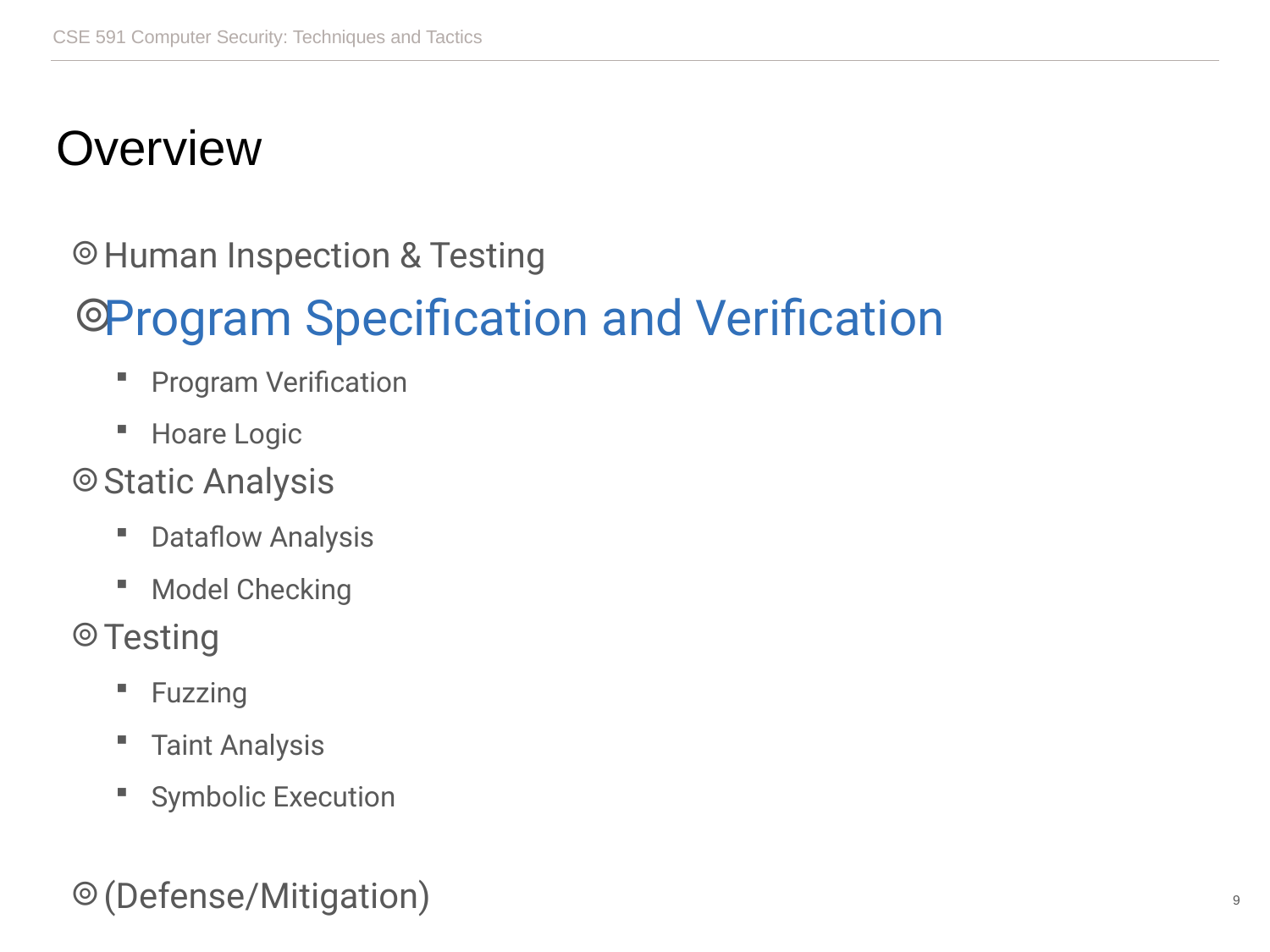

# Overview
Human Inspection & Testing
Program Specification and Verification
Program Verification
Hoare Logic
Static Analysis
Dataflow Analysis
Model Checking
Testing
Fuzzing
Taint Analysis
Symbolic Execution

(Defense/Mitigation)

9